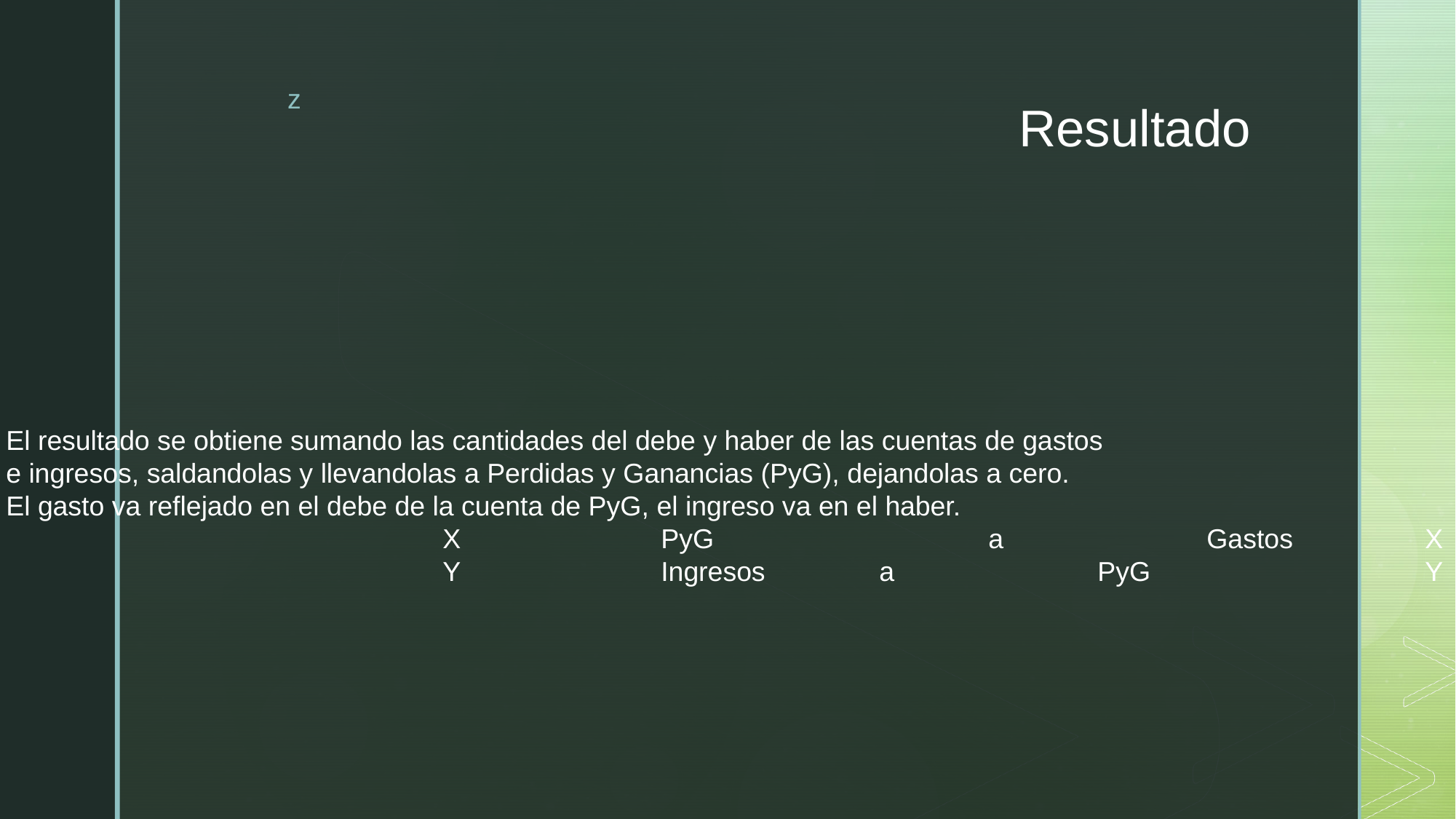

# Resultado
El resultado se obtiene sumando las cantidades del debe y haber de las cuentas de gastos
e ingresos, saldandolas y llevandolas a Perdidas y Ganancias (PyG), dejandolas a cero.
El gasto va reflejado en el debe de la cuenta de PyG, el ingreso va en el haber.
				X		PyG			a		Gastos		X
				Y		Ingresos		a		PyG			Y